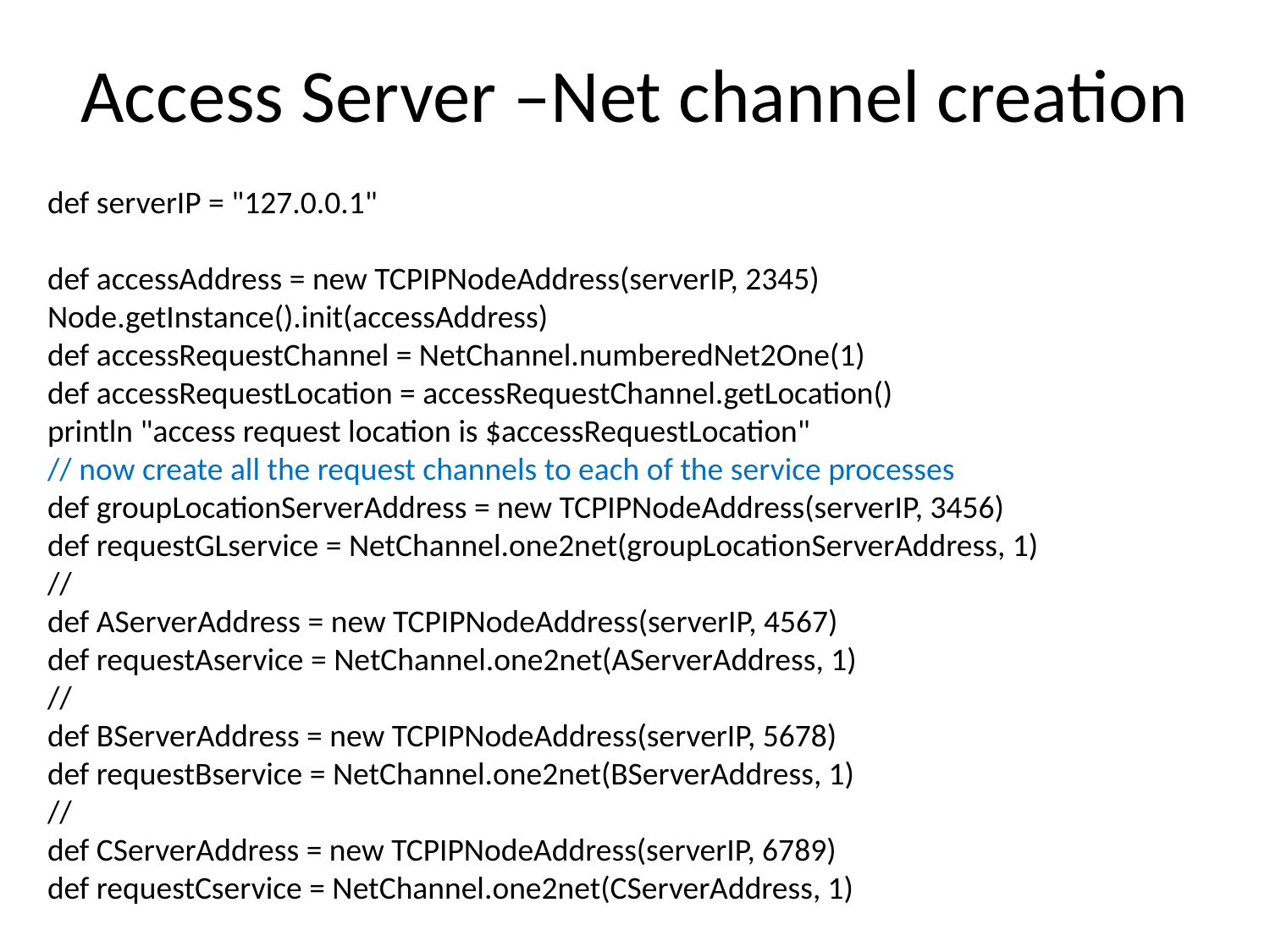

# Access Server –Net channel creation
def serverIP = "127.0.0.1"

def accessAddress = new TCPIPNodeAddress(serverIP, 2345)
Node.getInstance().init(accessAddress)
def accessRequestChannel = NetChannel.numberedNet2One(1)
def accessRequestLocation = accessRequestChannel.getLocation()
println "access request location is $accessRequestLocation"
// now create all the request channels to each of the service processes
def groupLocationServerAddress = new TCPIPNodeAddress(serverIP, 3456)
def requestGLservice = NetChannel.one2net(groupLocationServerAddress, 1)
//
def AServerAddress = new TCPIPNodeAddress(serverIP, 4567)
def requestAservice = NetChannel.one2net(AServerAddress, 1)
//
def BServerAddress = new TCPIPNodeAddress(serverIP, 5678)
def requestBservice = NetChannel.one2net(BServerAddress, 1)
//
def CServerAddress = new TCPIPNodeAddress(serverIP, 6789)
def requestCservice = NetChannel.one2net(CServerAddress, 1)